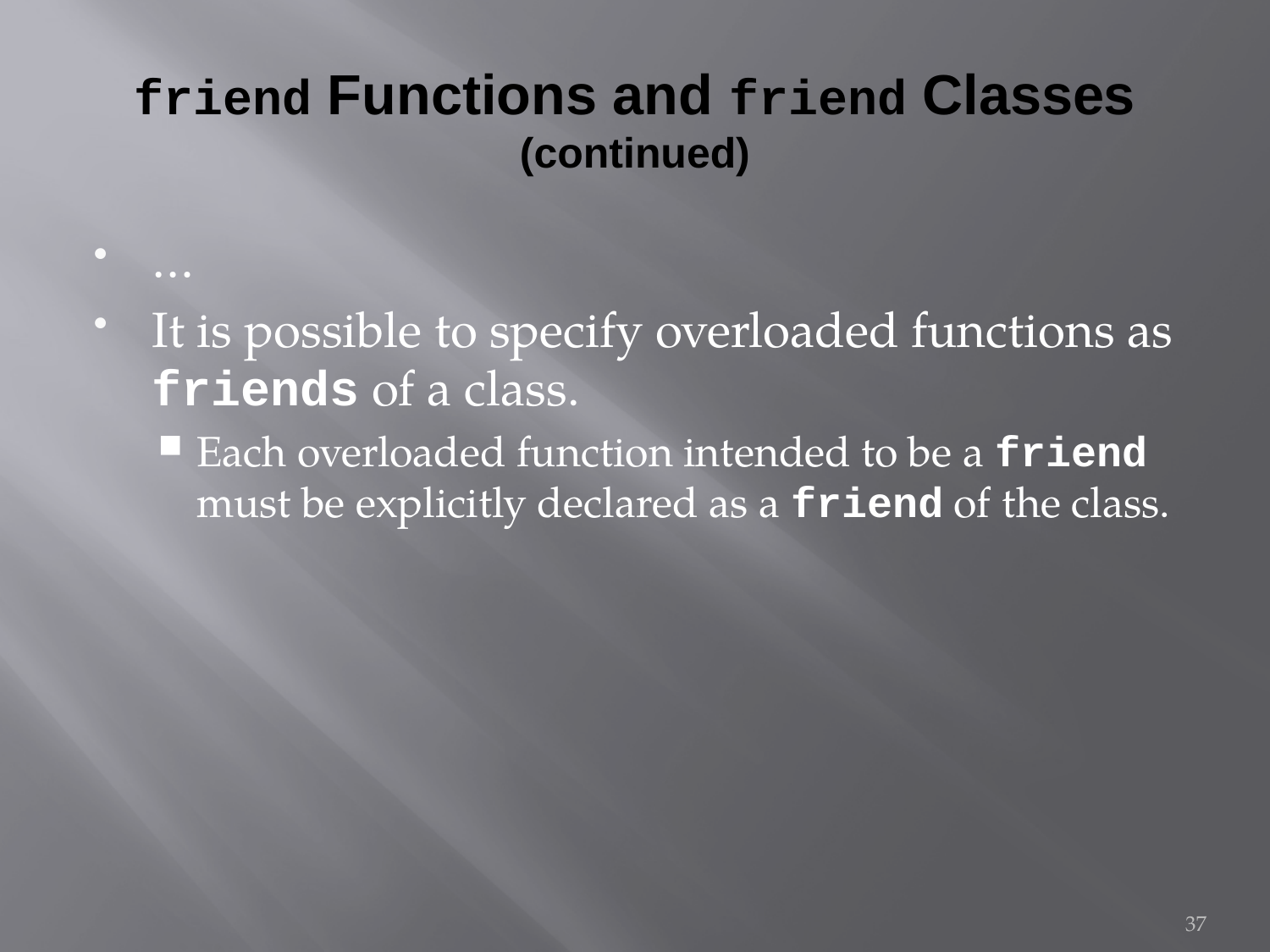

# friend Functions and friend Classes (continued)
…
It is possible to specify overloaded functions as friends of a class.
Each overloaded function intended to be a friend must be explicitly declared as a friend of the class.
37